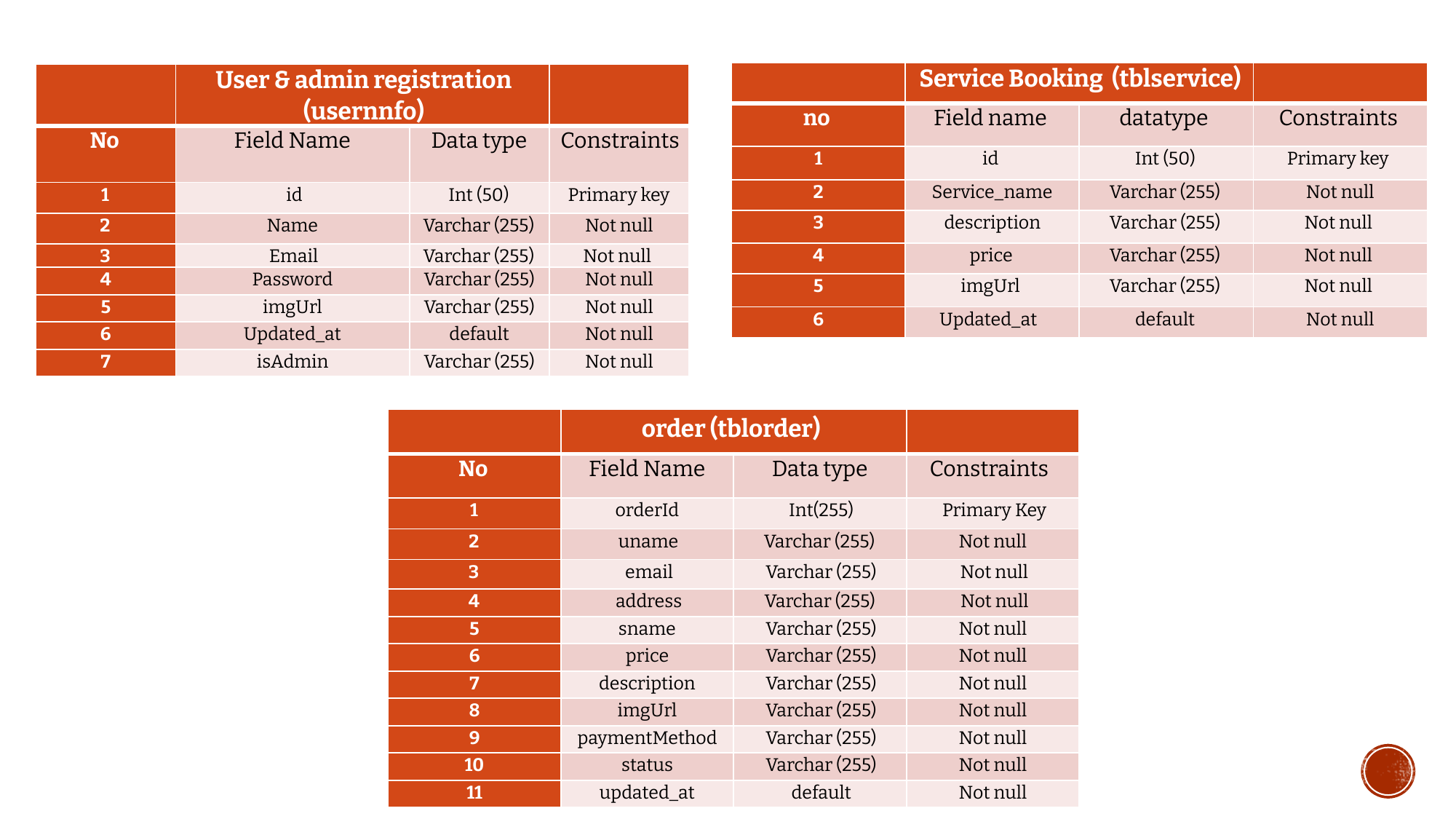

|  | Service Booking (tblservice) |  |  |
| --- | --- | --- | --- |
| no | Field name | datatype | Constraints |
| 1 | id | Int (50) | Primary key |
| 2 | Service\_name | Varchar (255) | Not null |
| 3 | description | Varchar (255) | Not null |
| 4 | price | Varchar (255) | Not null |
| 5 | imgUrl | Varchar (255) | Not null |
| 6 | Updated\_at | default | Not null |
|  | User & admin registration (usernnfo) |  |  |
| --- | --- | --- | --- |
| No | Field Name | Data type | Constraints |
| 1 | id | Int (50) | Primary key |
| 2 | Name | Varchar (255) | Not null |
| 3 | Email | Varchar (255) | Not null |
| 4 | Password | Varchar (255) | Not null |
| 5 | imgUrl | Varchar (255) | Not null |
| 6 | Updated\_at | default | Not null |
| 7 | isAdmin | Varchar (255) | Not null |

|  | order (tblorder) |  |  |
| --- | --- | --- | --- |
| No | Field Name | Data type | Constraints |
| 1 | orderId | Int(255) | Primary Key |
| 2 | uname | Varchar (255) | Not null |
| 3 | email | Varchar (255) | Not null |
| 4 | address | Varchar (255) | Not null |
| 5 | sname | Varchar (255) | Not null |
| 6 | price | Varchar (255) | Not null |
| 7 | description | Varchar (255) | Not null |
| 8 | imgUrl | Varchar (255) | Not null |
| 9 | paymentMethod | Varchar (255) | Not null |
| 10 | status | Varchar (255) | Not null |
| 11 | updated\_at | default | Not null |